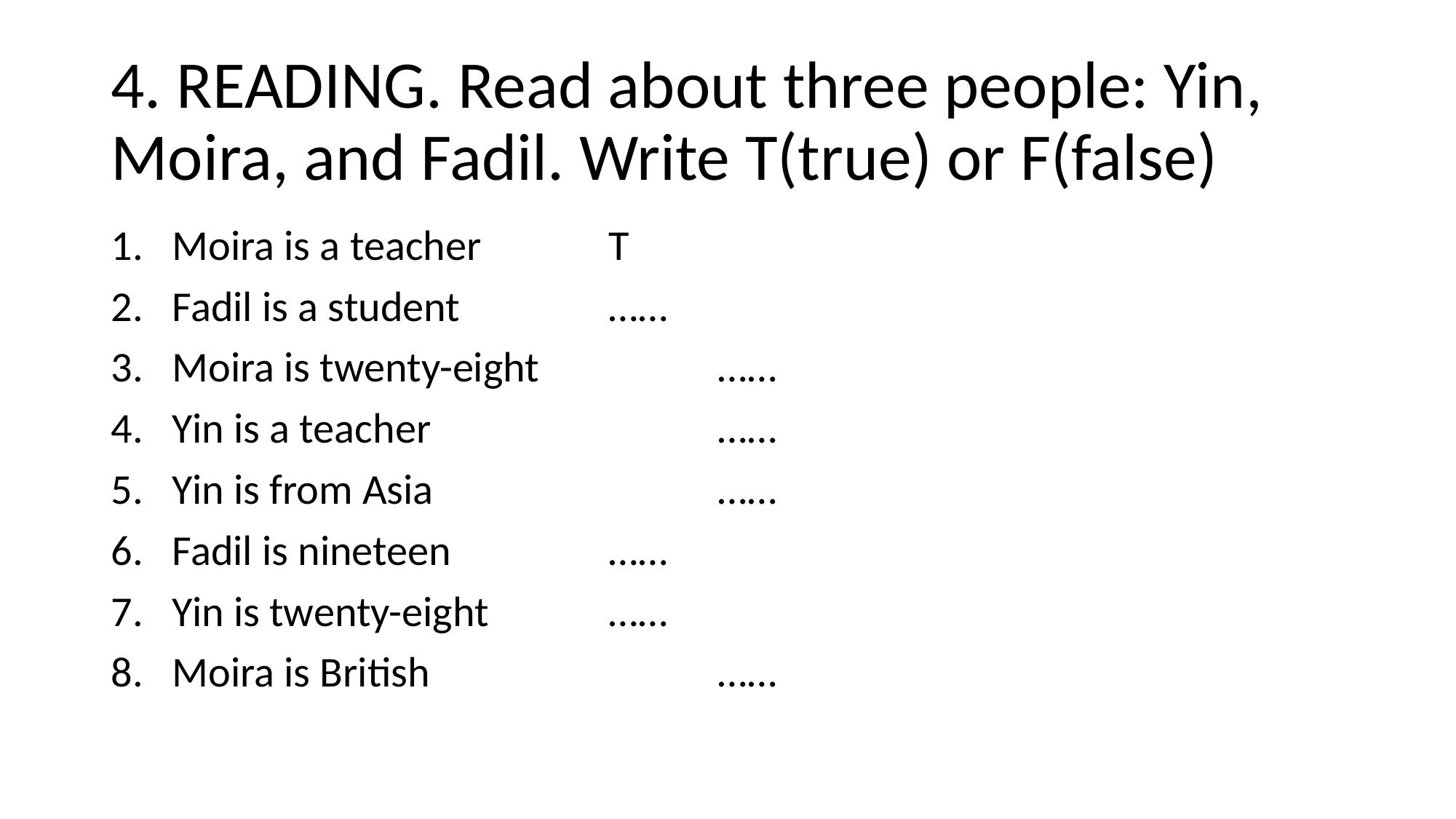

# 4. READING. Read about three people: Yin, Moira, and Fadil. Write T(true) or F(false)
Moira is a teacher		T
Fadil is a student		……
Moira is twenty-eight		……
Yin is a teacher			……
Yin is from Asia			……
Fadil is nineteen		……
Yin is twenty-eight		……
Moira is British			……